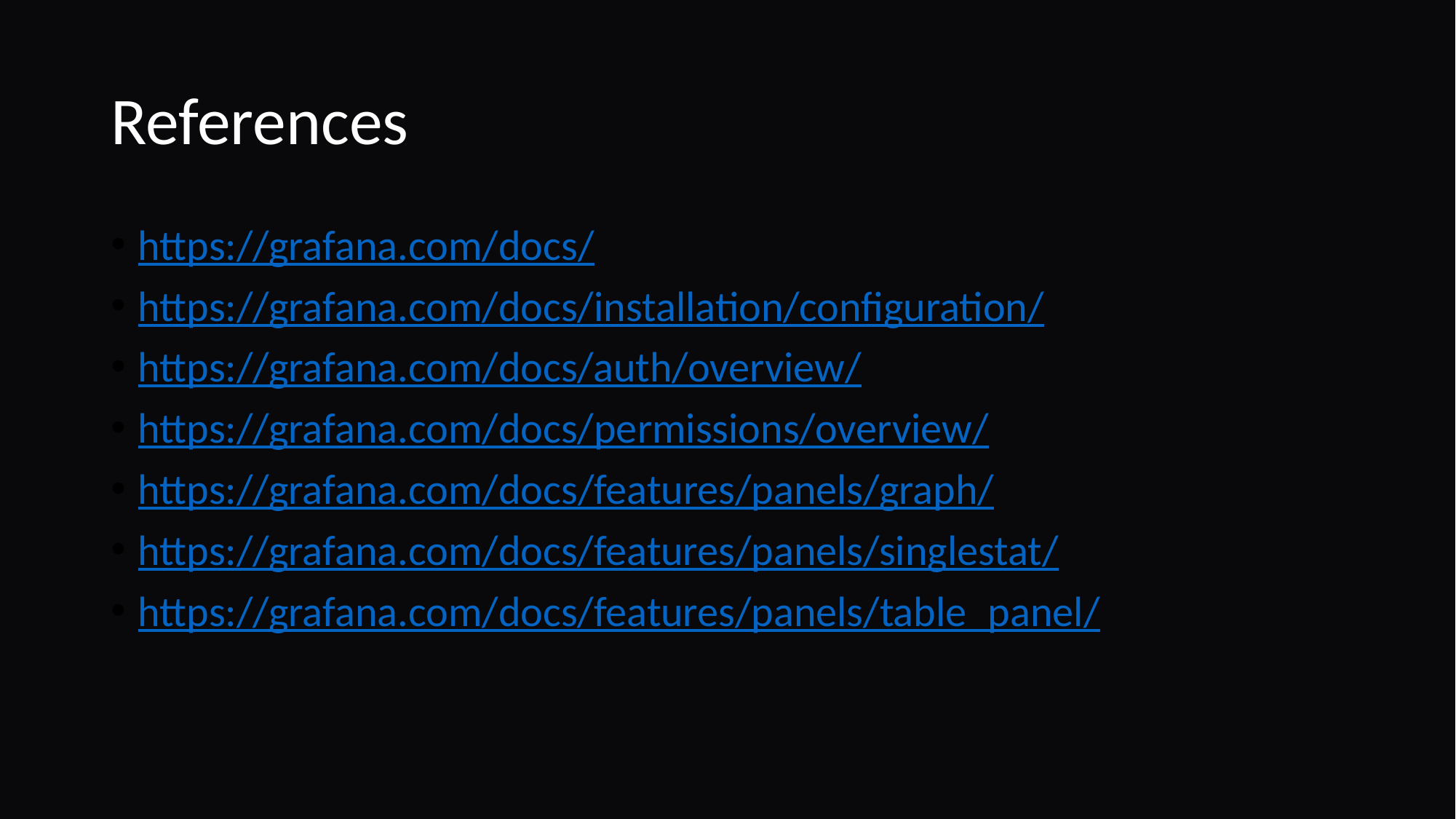

# References
https://grafana.com/docs/
https://grafana.com/docs/installation/configuration/
https://grafana.com/docs/auth/overview/
https://grafana.com/docs/permissions/overview/
https://grafana.com/docs/features/panels/graph/
https://grafana.com/docs/features/panels/singlestat/
https://grafana.com/docs/features/panels/table_panel/